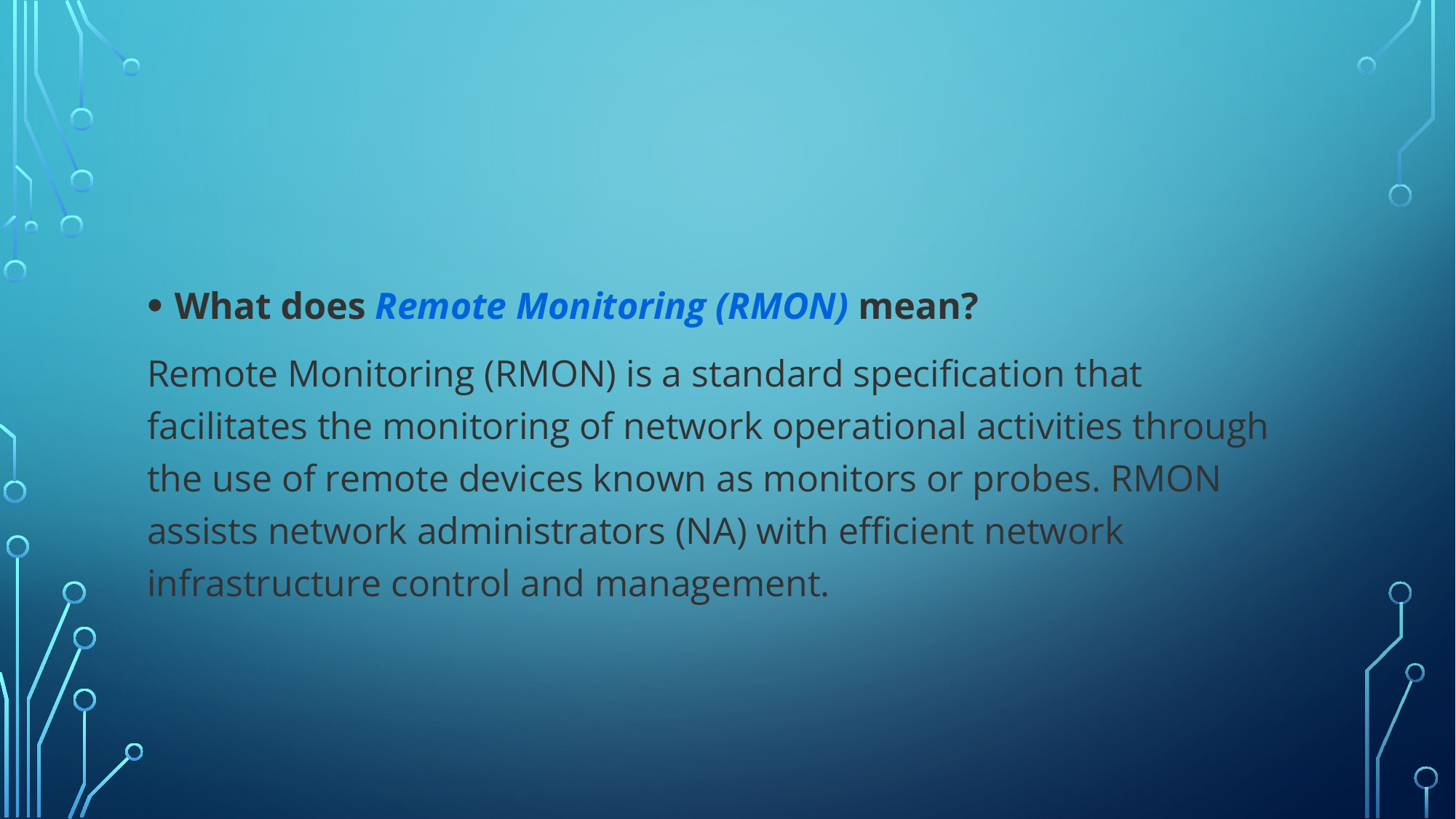

#
What does Remote Monitoring (RMON) mean?
Remote Monitoring (RMON) is a standard specification that facilitates the monitoring of network operational activities through the use of remote devices known as monitors or probes. RMON assists network administrators (NA) with efficient network infrastructure control and management.